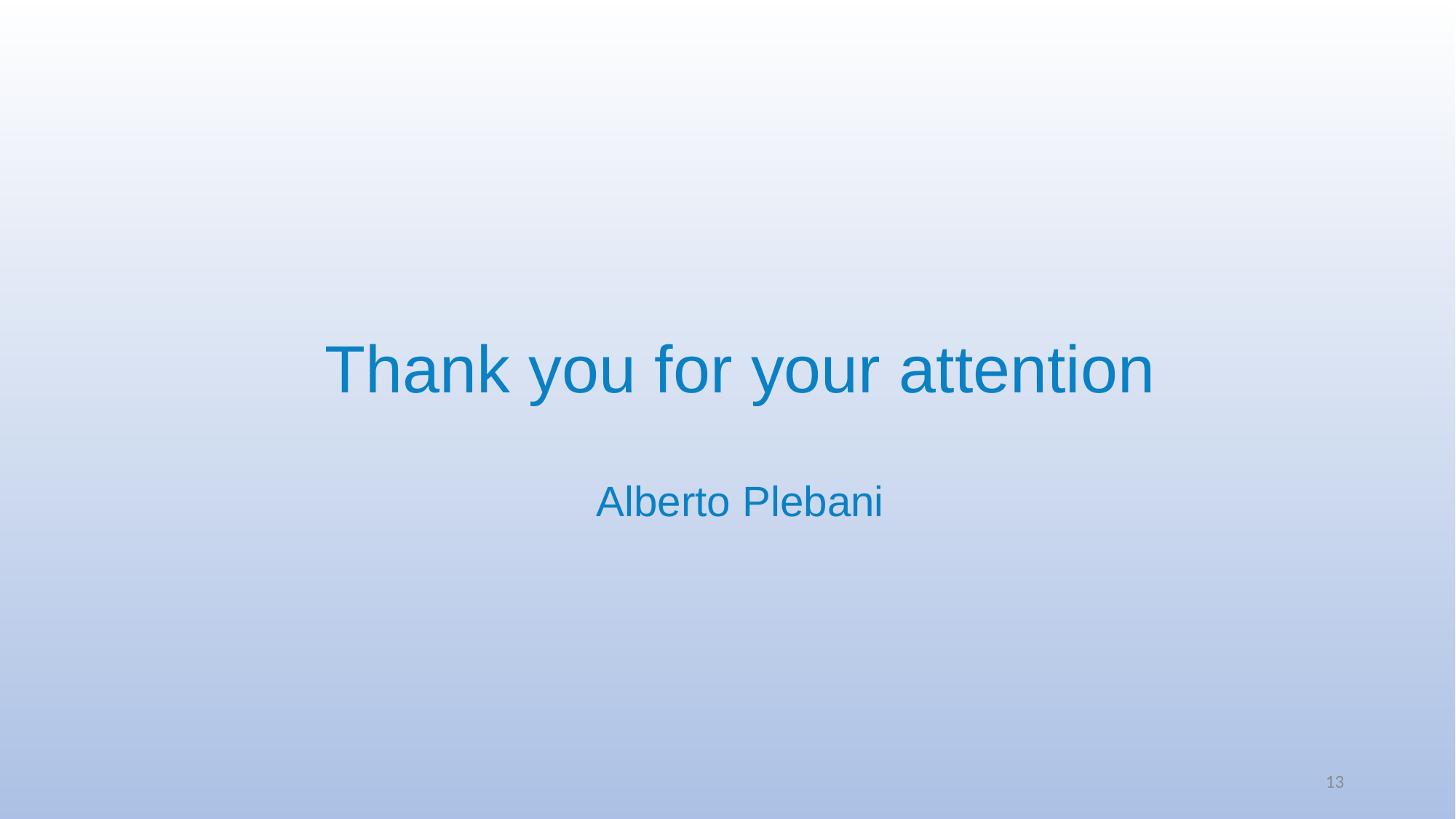

Thank you for your attention
Alberto Plebani
13